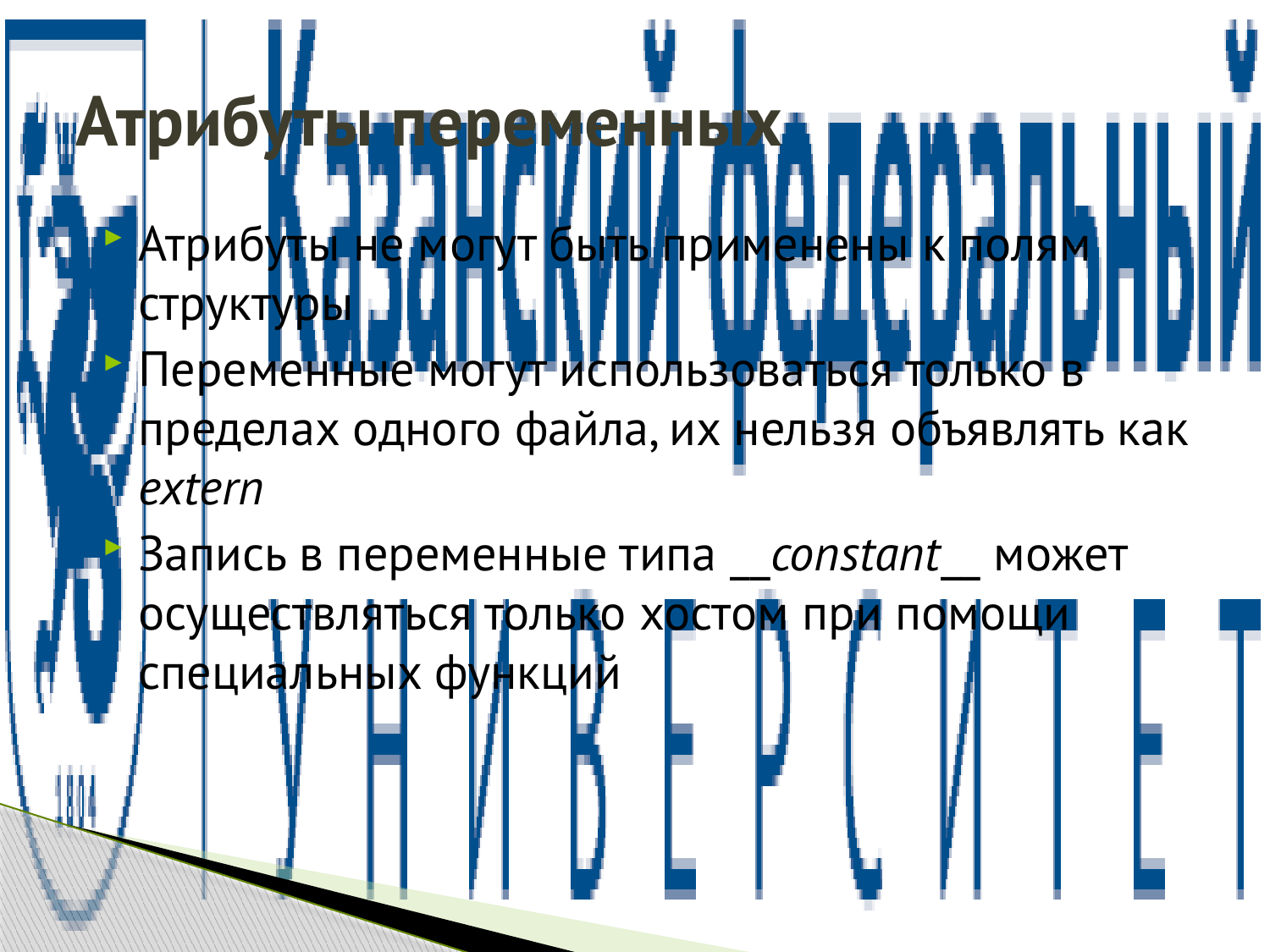

# Атрибуты переменных
Атрибуты не могут быть применены к полям структуры
Переменные могут использоваться только в пределах одного файла, их нельзя объявлять как extern
Запись в переменные типа __constant__ может осуществляться только хостом при помощи специальных функций